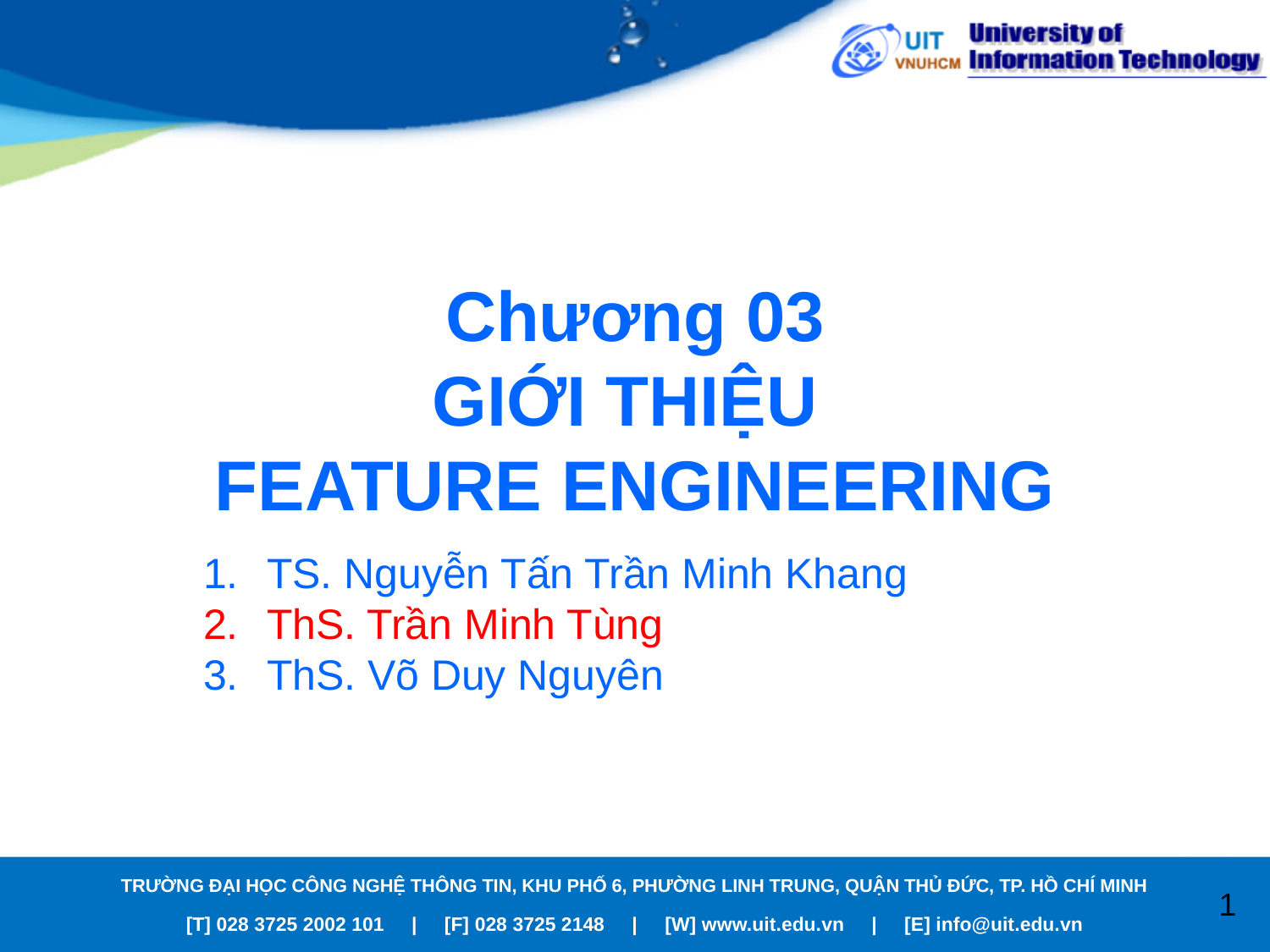

# Chương 03 GIỚI THIỆU FEATURE ENGINEERING
TS. Nguyễn Tấn Trần Minh Khang
ThS. Trần Minh Tùng
ThS. Võ Duy Nguyên